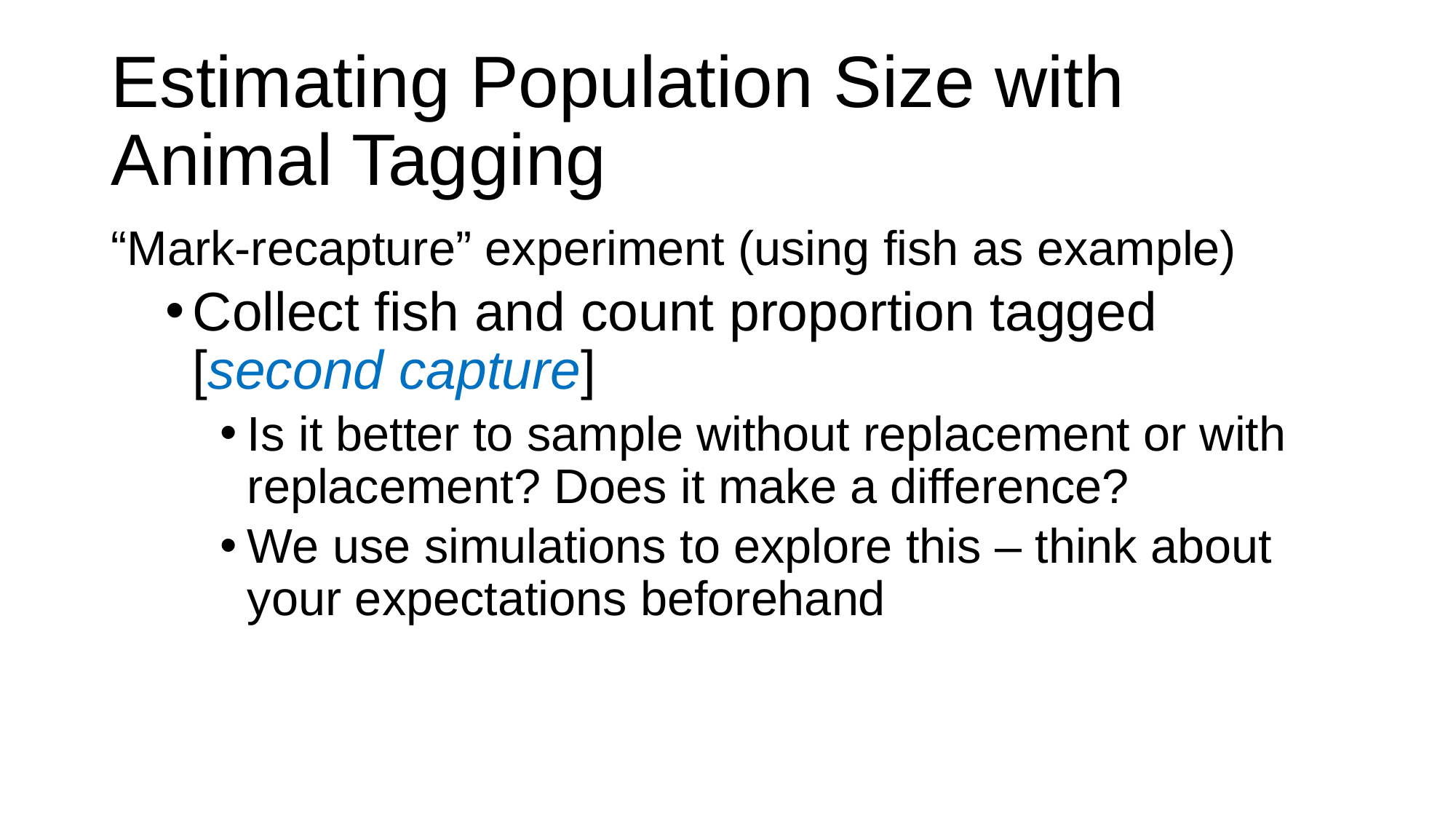

# Estimating Population Size with Animal Tagging
“Mark-recapture” experiment (using fish as example)
Collect fish and count proportion tagged [second capture]
Is it better to sample without replacement or with replacement? Does it make a difference?
We use simulations to explore this – think about your expectations beforehand